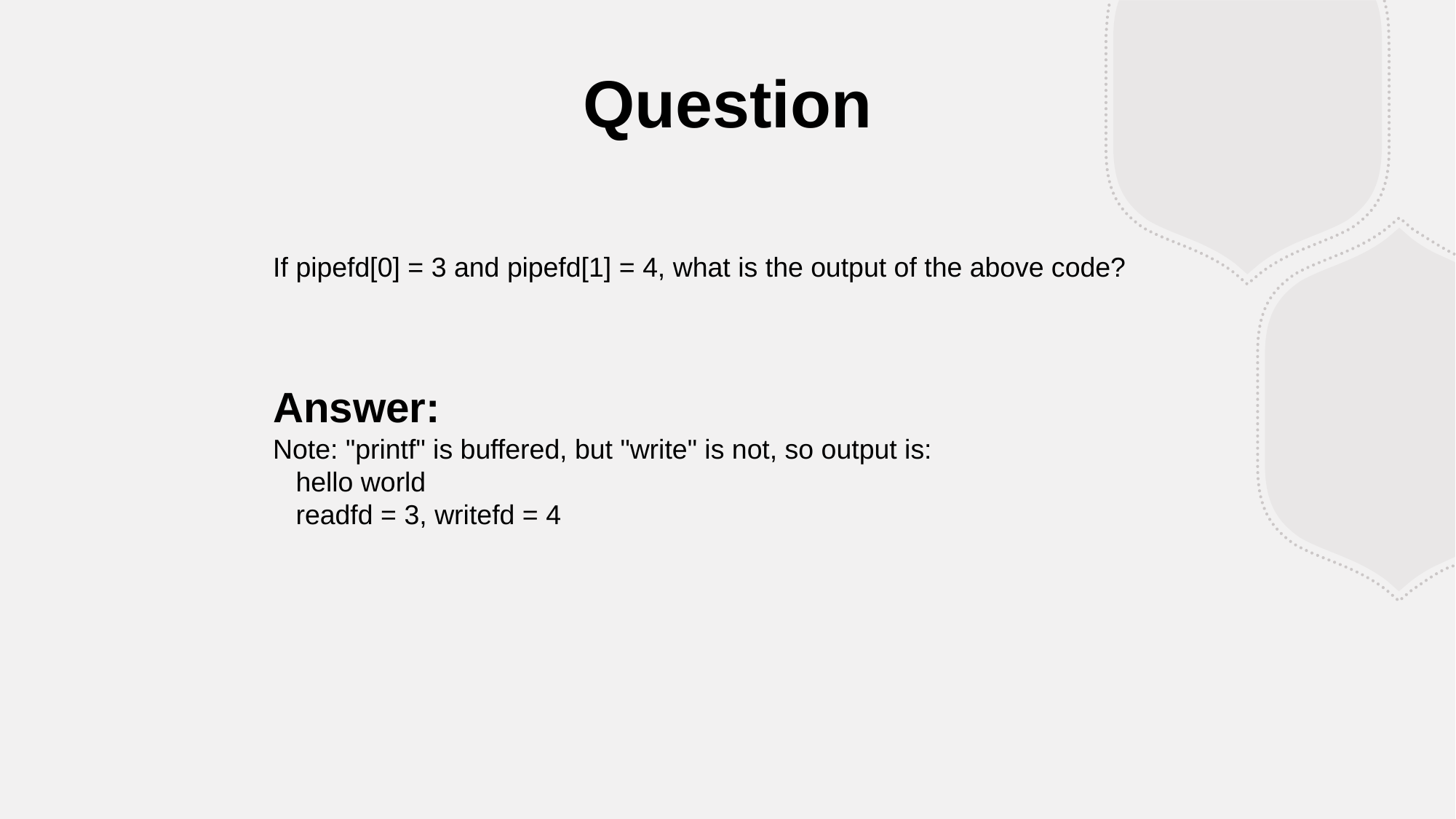

Question
If pipefd[0] = 3 and pipefd[1] = 4, what is the output of the above code?

Answer:
Note: "printf" is buffered, but "write" is not, so output is:
   hello world
   readfd = 3, writefd = 4